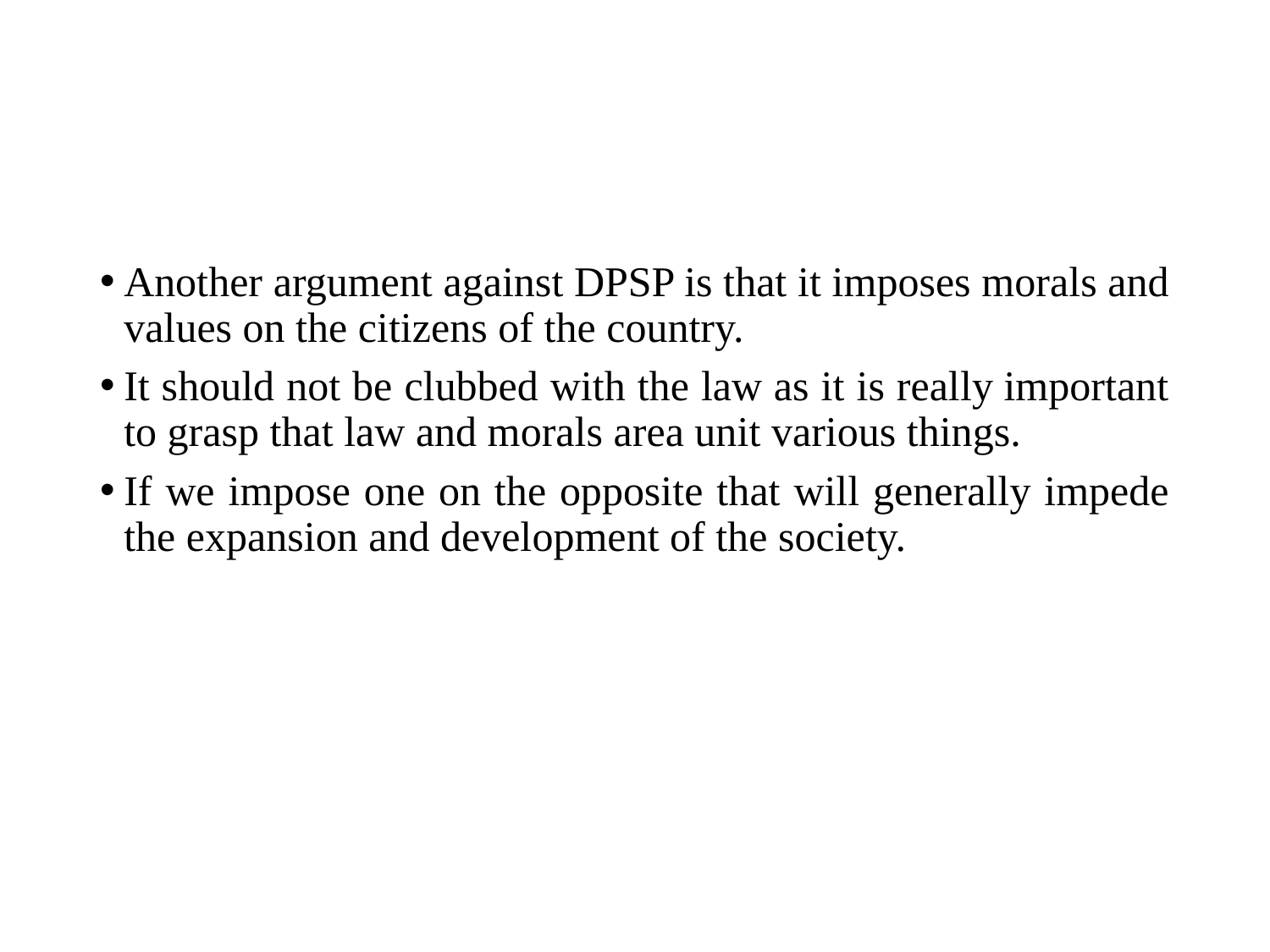

Another argument against DPSP is that it imposes morals and values on the citizens of the country.
It should not be clubbed with the law as it is really important to grasp that law and morals area unit various things.
If we impose one on the opposite that will generally impede the expansion and development of the society.